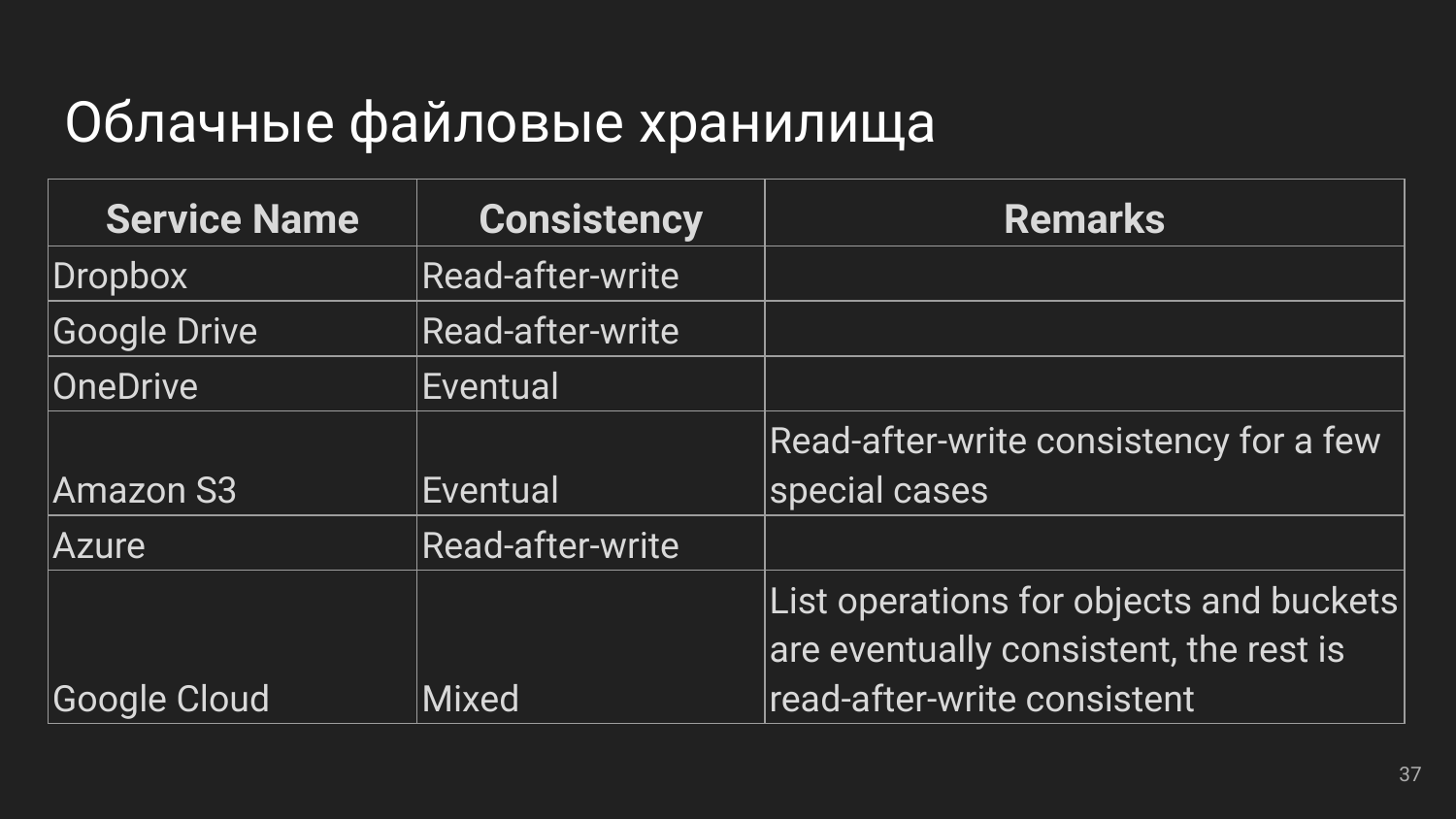

# Облачные файловые хранилища
| Service Name | Consistency | Remarks |
| --- | --- | --- |
| Dropbox | Read-after-write |  |
| Google Drive | Read-after-write |  |
| OneDrive | Eventual |  |
| Amazon S3 | Eventual | Read-after-write consistency for a few special cases |
| Azure | Read-after-write |  |
| Google Cloud | Mixed | List operations for objects and buckets are eventually consistent, the rest is read-after-write consistent |
37